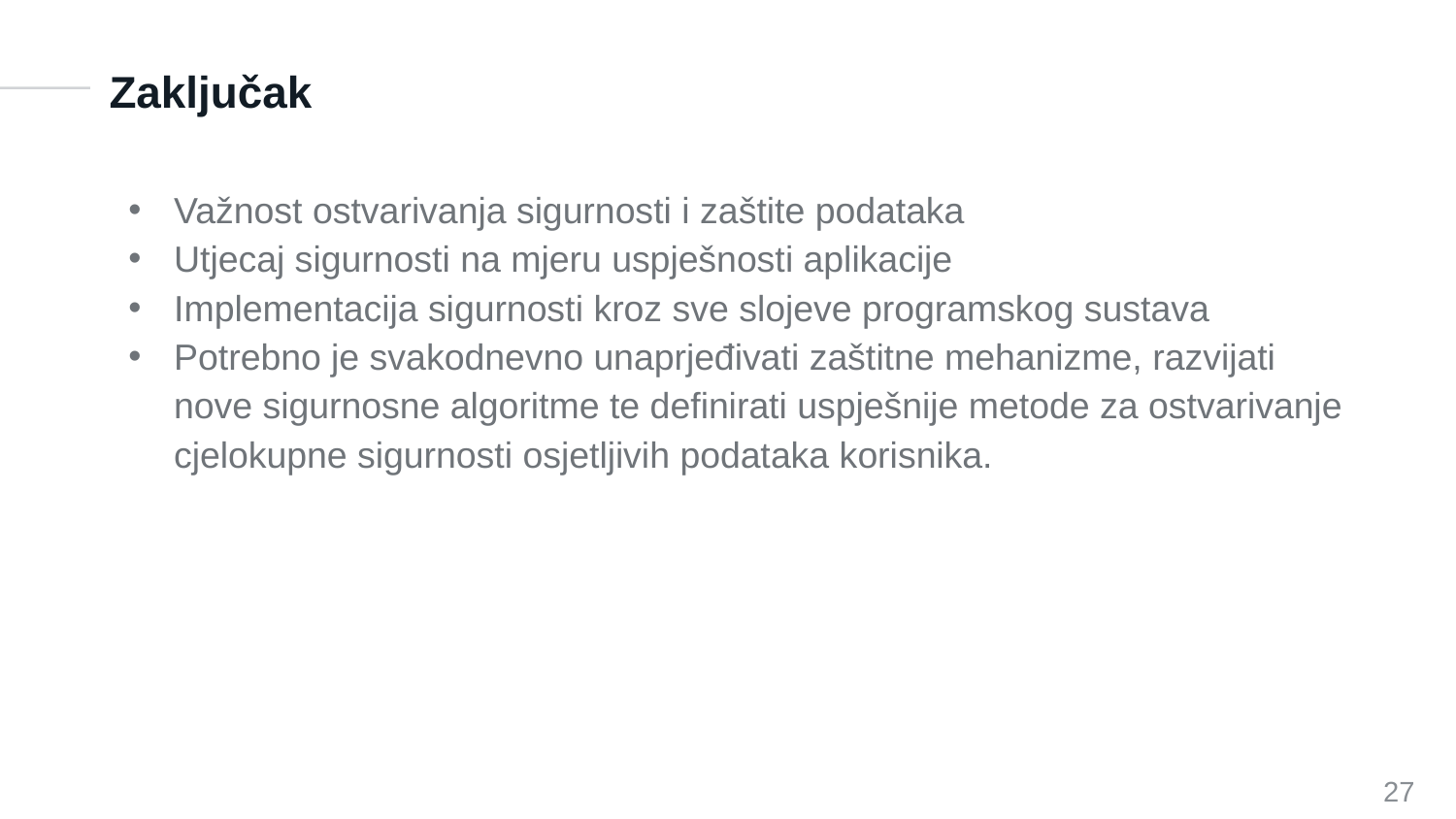

# Zaključak
Važnost ostvarivanja sigurnosti i zaštite podataka
Utjecaj sigurnosti na mjeru uspješnosti aplikacije
Implementacija sigurnosti kroz sve slojeve programskog sustava
Potrebno je svakodnevno unaprjeđivati zaštitne mehanizme, razvijati nove sigurnosne algoritme te definirati uspješnije metode za ostvarivanje cjelokupne sigurnosti osjetljivih podataka korisnika.

27